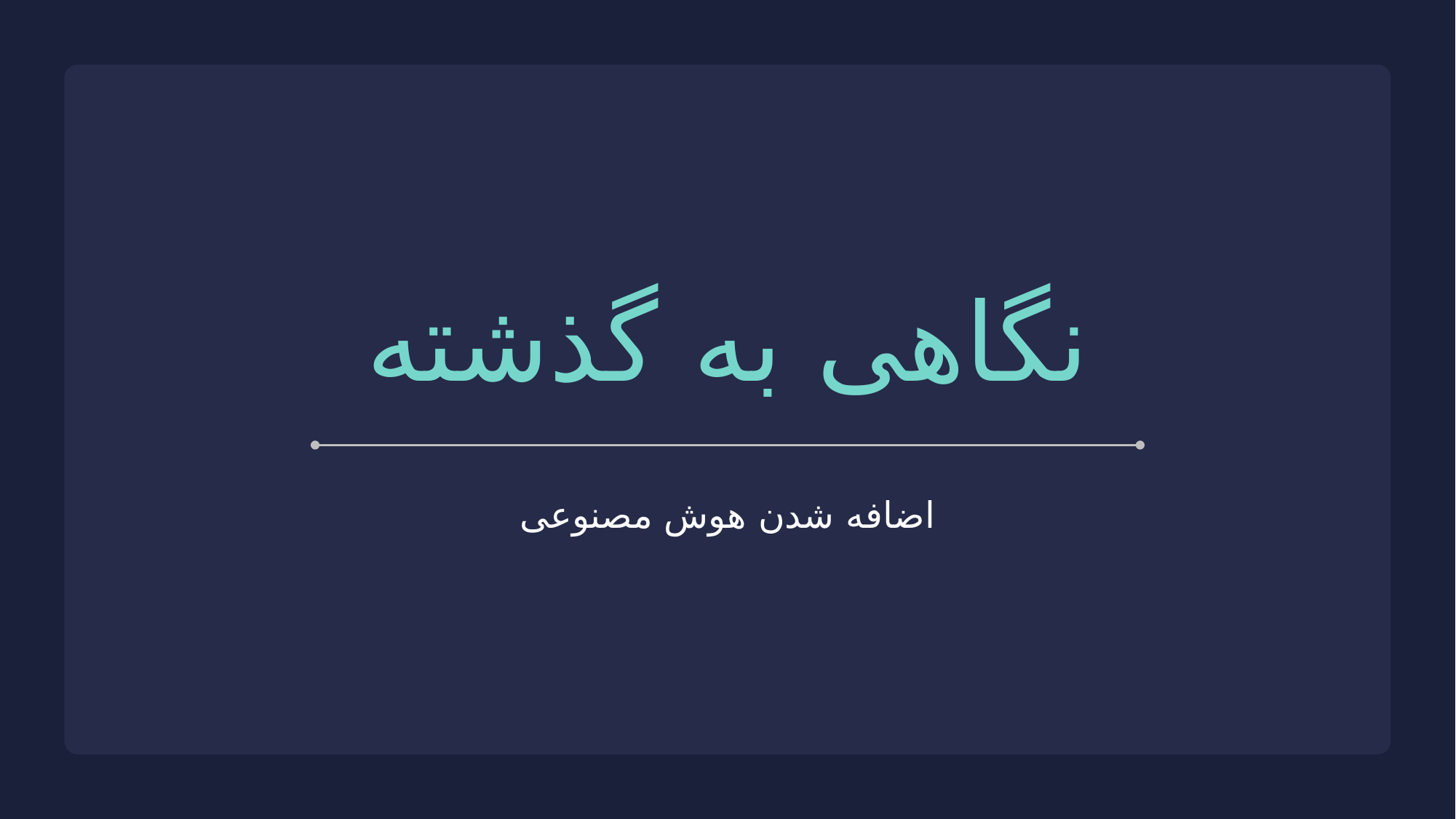

# نگاهی به گذشته
اضافه شدن هوش مصنوعی